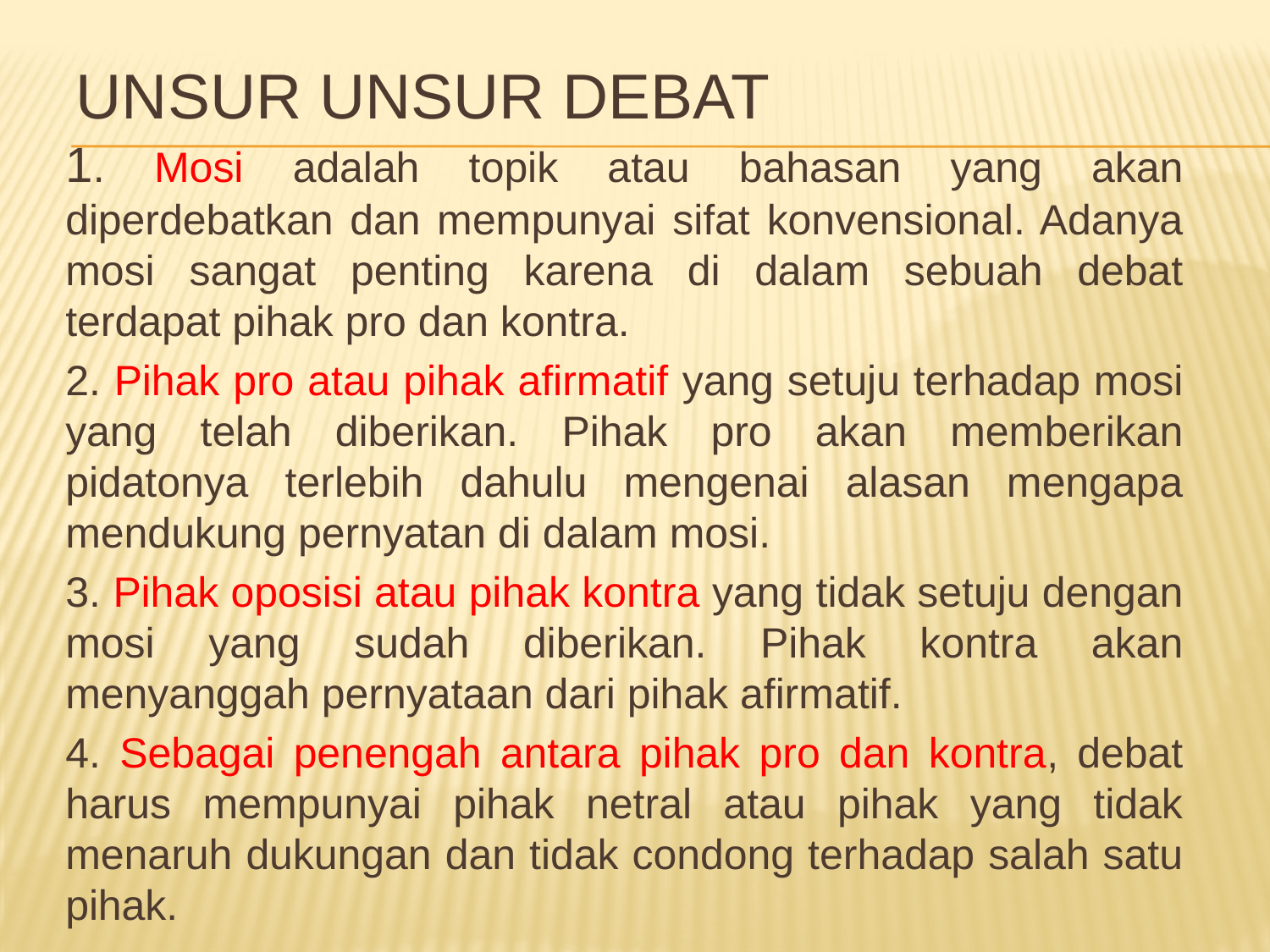

# Unsur unsur debat
1. Mosi adalah topik atau bahasan yang akan diperdebatkan dan mempunyai sifat konvensional. Adanya mosi sangat penting karena di dalam sebuah debat terdapat pihak pro dan kontra.
2. Pihak pro atau pihak afirmatif yang setuju terhadap mosi yang telah diberikan. Pihak pro akan memberikan pidatonya terlebih dahulu mengenai alasan mengapa mendukung pernyatan di dalam mosi.
3. Pihak oposisi atau pihak kontra yang tidak setuju dengan mosi yang sudah diberikan. Pihak kontra akan menyanggah pernyataan dari pihak afirmatif.
4. Sebagai penengah antara pihak pro dan kontra, debat harus mempunyai pihak netral atau pihak yang tidak menaruh dukungan dan tidak condong terhadap salah satu pihak.